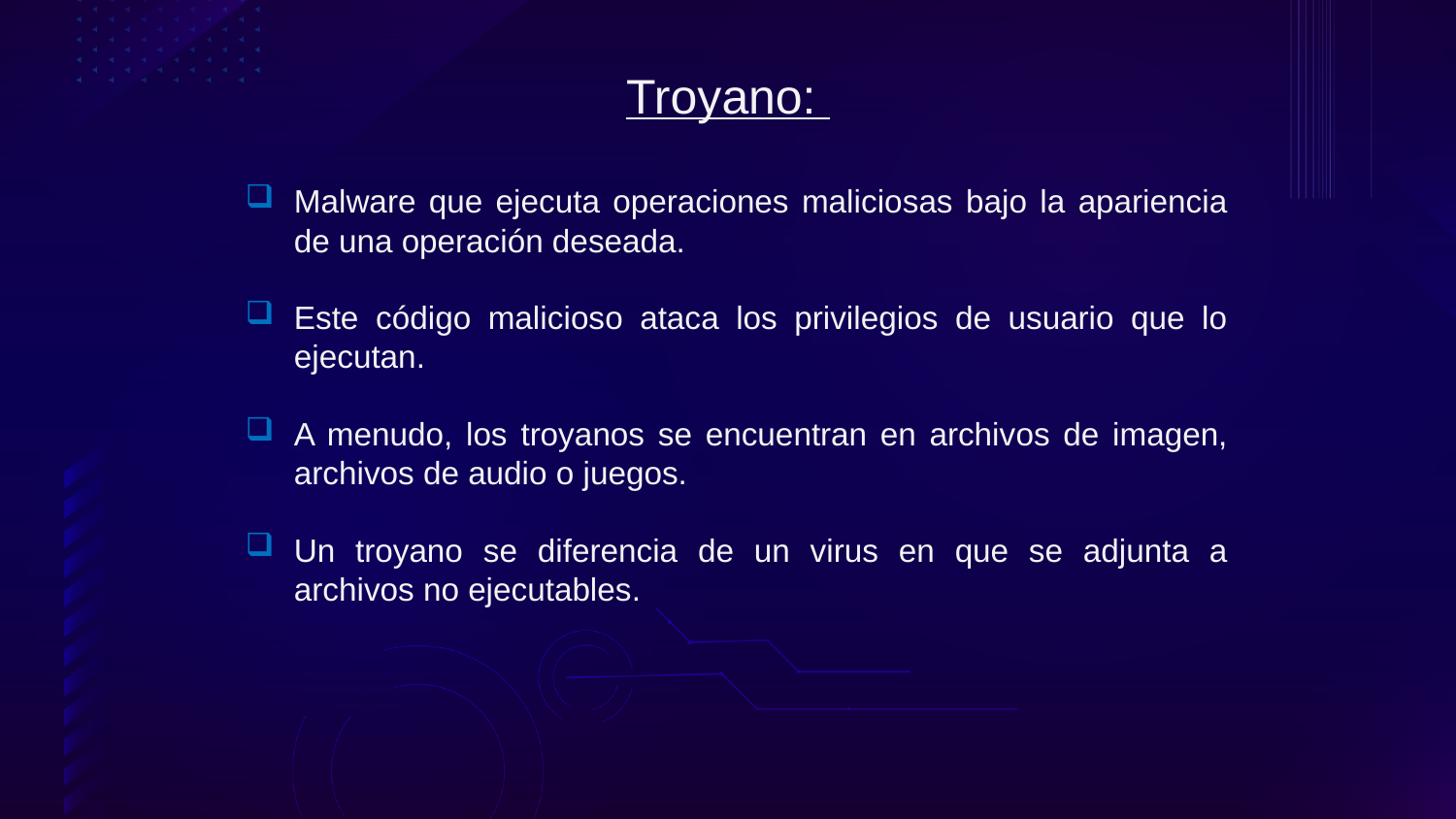

# Troyano:

Malware que ejecuta operaciones maliciosas bajo la apariencia de una operación deseada.

Este código malicioso ataca los privilegios de usuario que lo ejecutan.

A menudo, los troyanos se encuentran en archivos de imagen, archivos de audio o juegos.

Un troyano se diferencia de un virus en que se adjunta a archivos no ejecutables.